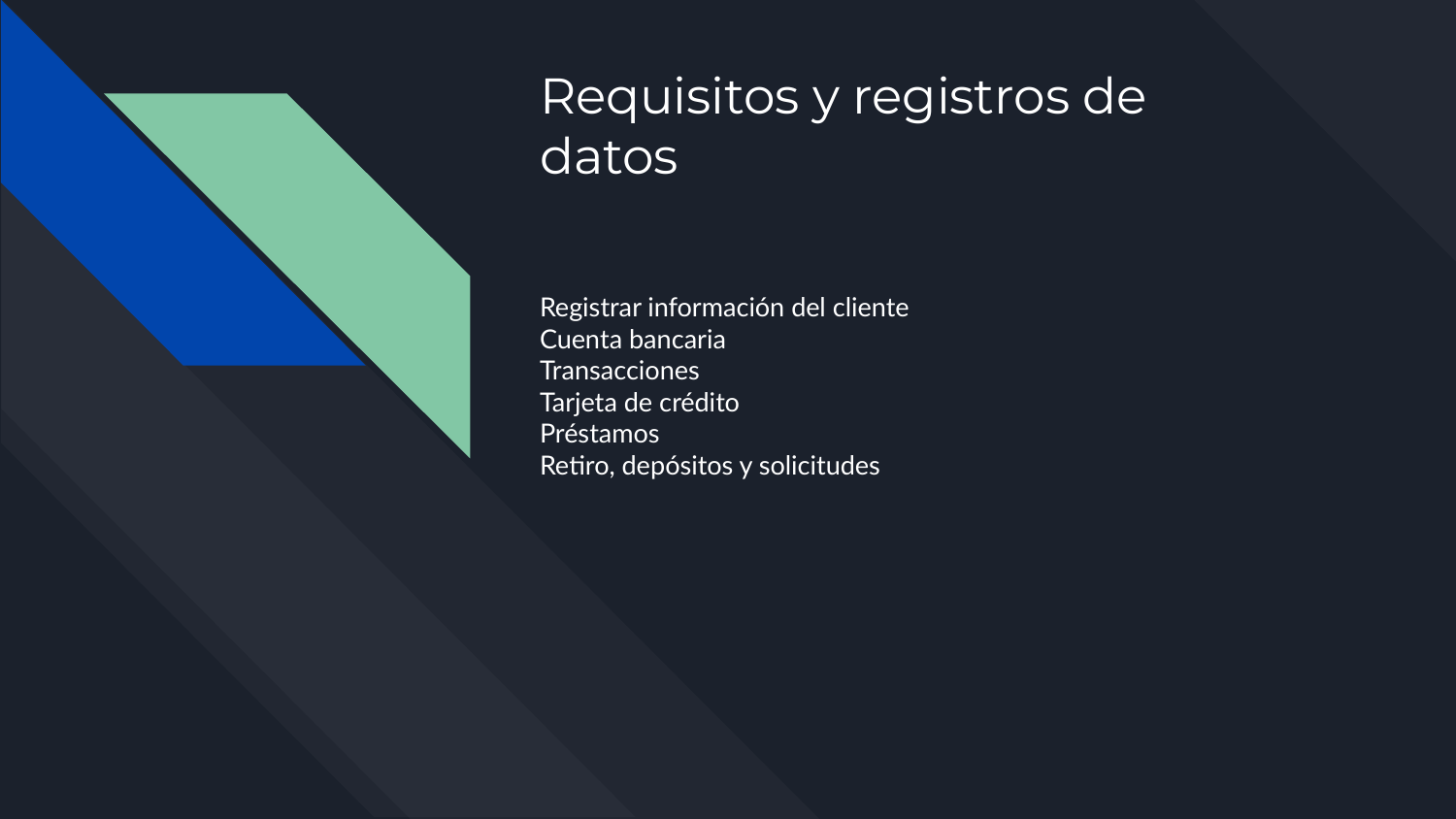

# Requisitos y registros de datos
Registrar información del cliente
Cuenta bancaria
Transacciones
Tarjeta de crédito
Préstamos
Retiro, depósitos y solicitudes